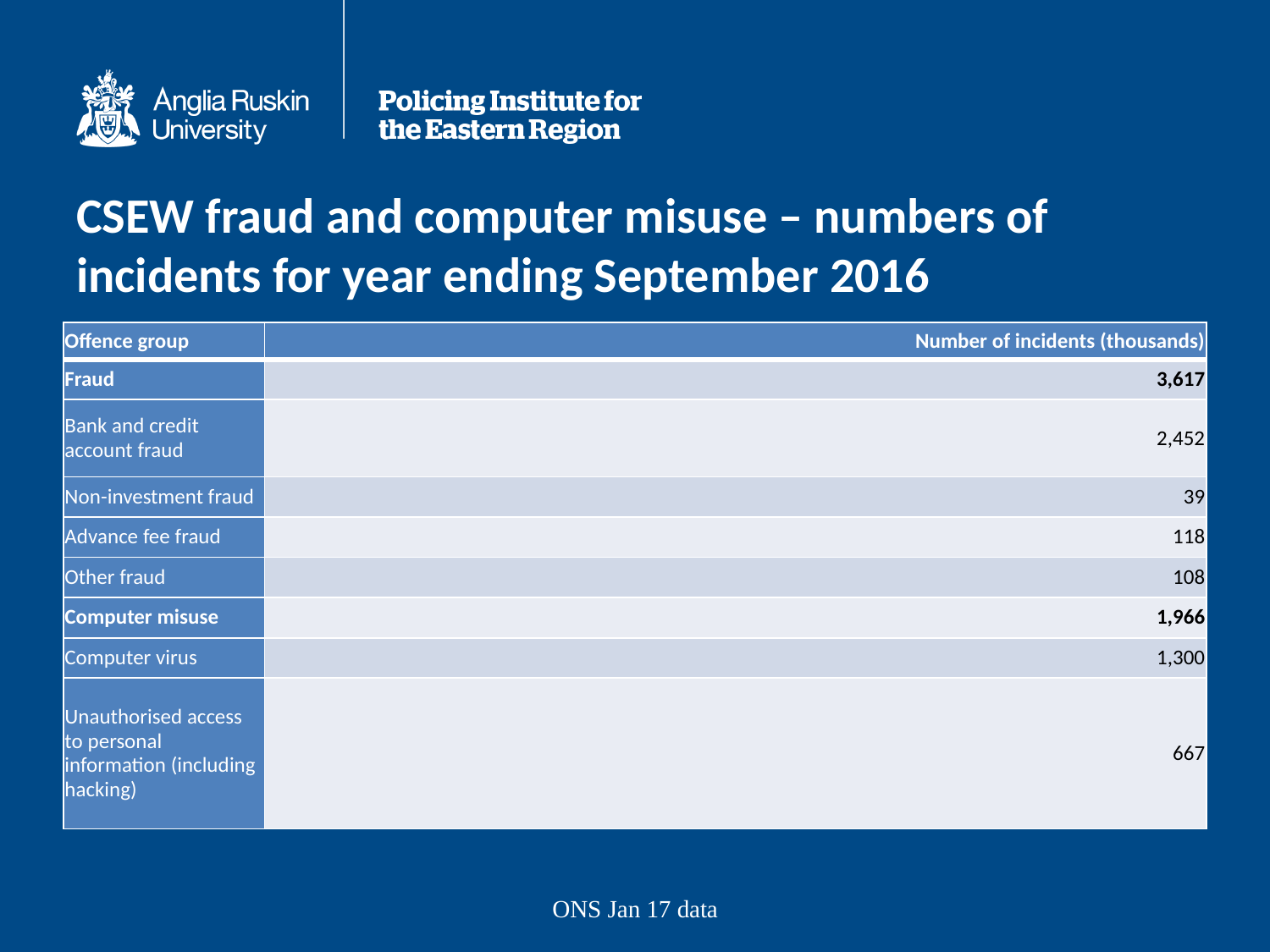

# CSEW fraud and computer misuse – numbers of incidents for year ending September 2016
| Offence group | Number of incidents (thousands) |
| --- | --- |
| Fraud | 3,617 |
| Bank and credit account fraud | 2,452 |
| Non-investment fraud | 39 |
| Advance fee fraud | 118 |
| Other fraud | 108 |
| Computer misuse | 1,966 |
| Computer virus | 1,300 |
| Unauthorised access to personal information (including hacking) | 667 |
ONS Jan 17 data